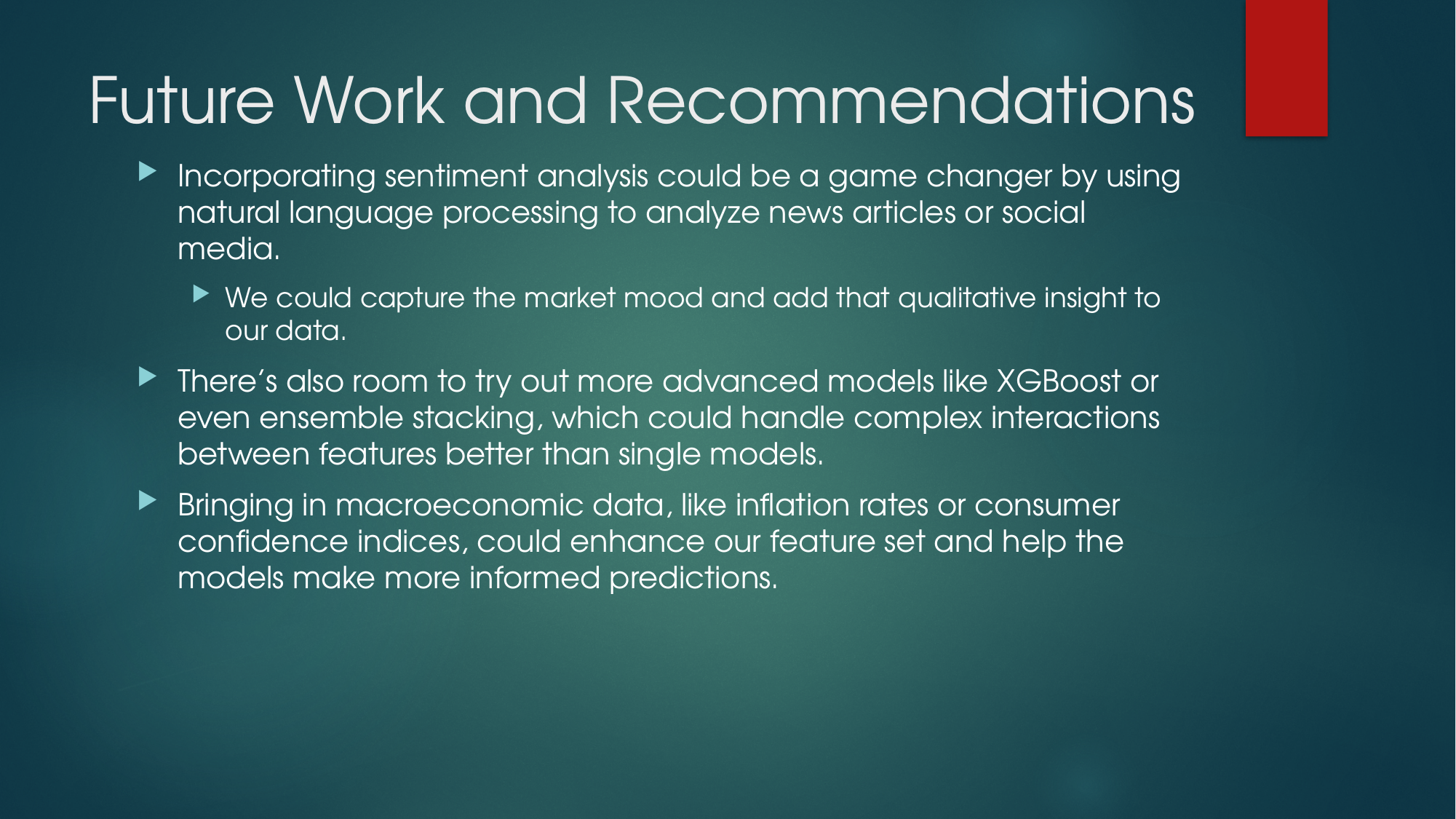

# Future Work and Recommendations
Incorporating sentiment analysis could be a game changer by using natural language processing to analyze news articles or social media.
We could capture the market mood and add that qualitative insight to our data.
There’s also room to try out more advanced models like XGBoost or even ensemble stacking, which could handle complex interactions between features better than single models.
Bringing in macroeconomic data, like inflation rates or consumer confidence indices, could enhance our feature set and help the models make more informed predictions.